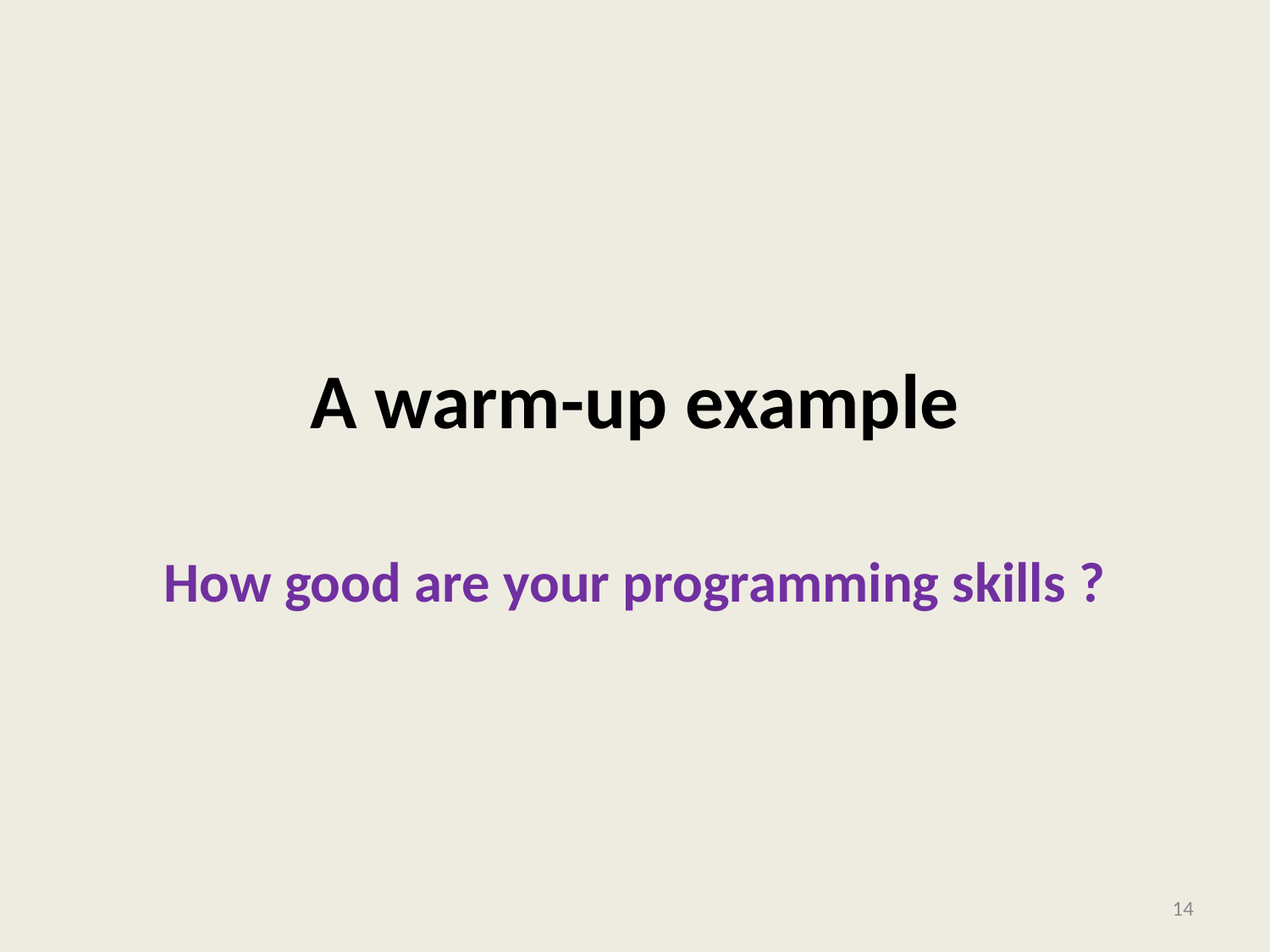

# A warm-up example
How good are your programming skills ?
14